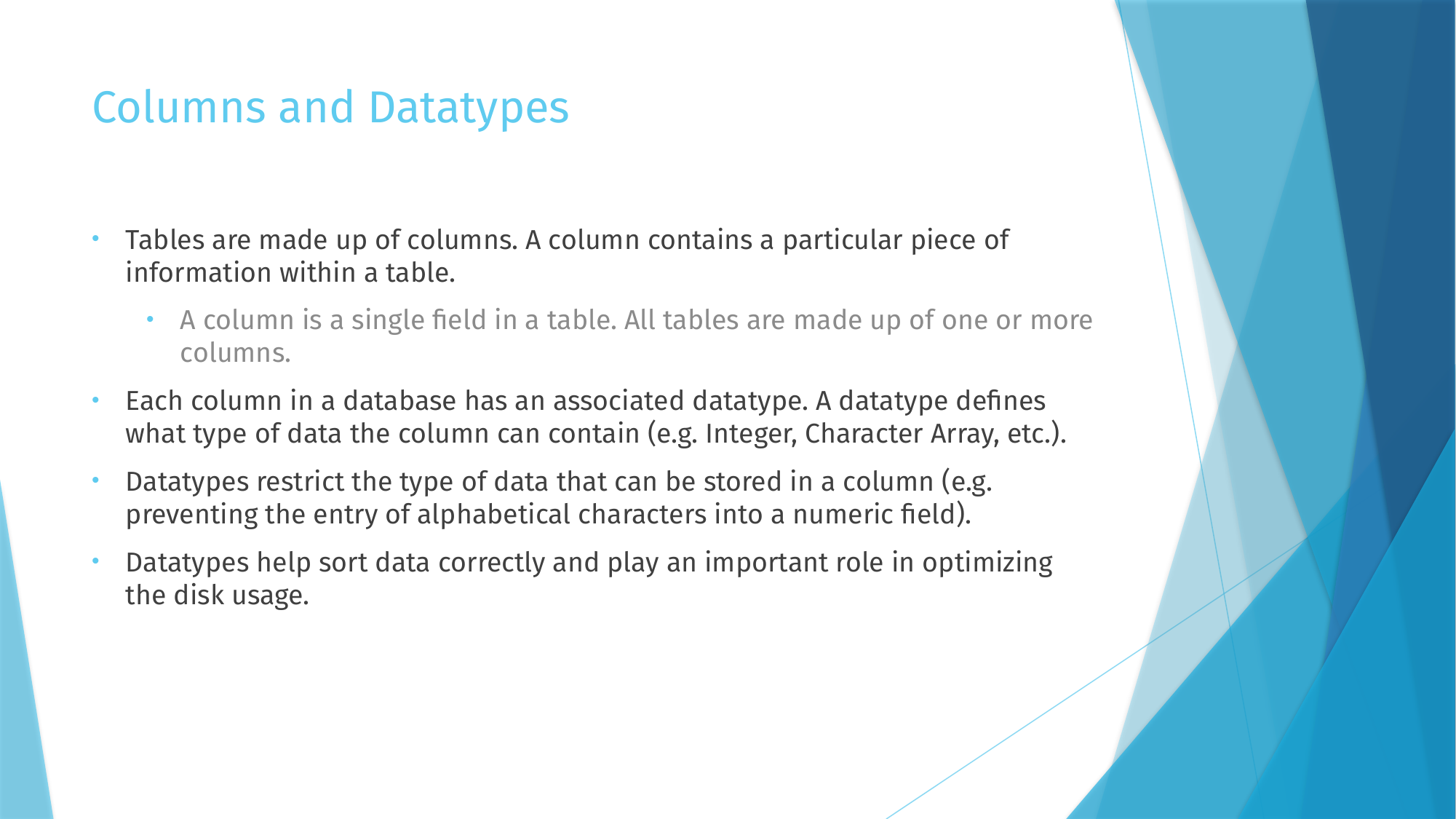

# Columns and Datatypes
Tables are made up of columns. A column contains a particular piece of information within a table.
A column is a single field in a table. All tables are made up of one or more columns.
Each column in a database has an associated datatype. A datatype defines what type of data the column can contain (e.g. Integer, Character Array, etc.).
Datatypes restrict the type of data that can be stored in a column (e.g. preventing the entry of alphabetical characters into a numeric field).
Datatypes help sort data correctly and play an important role in optimizing the disk usage.